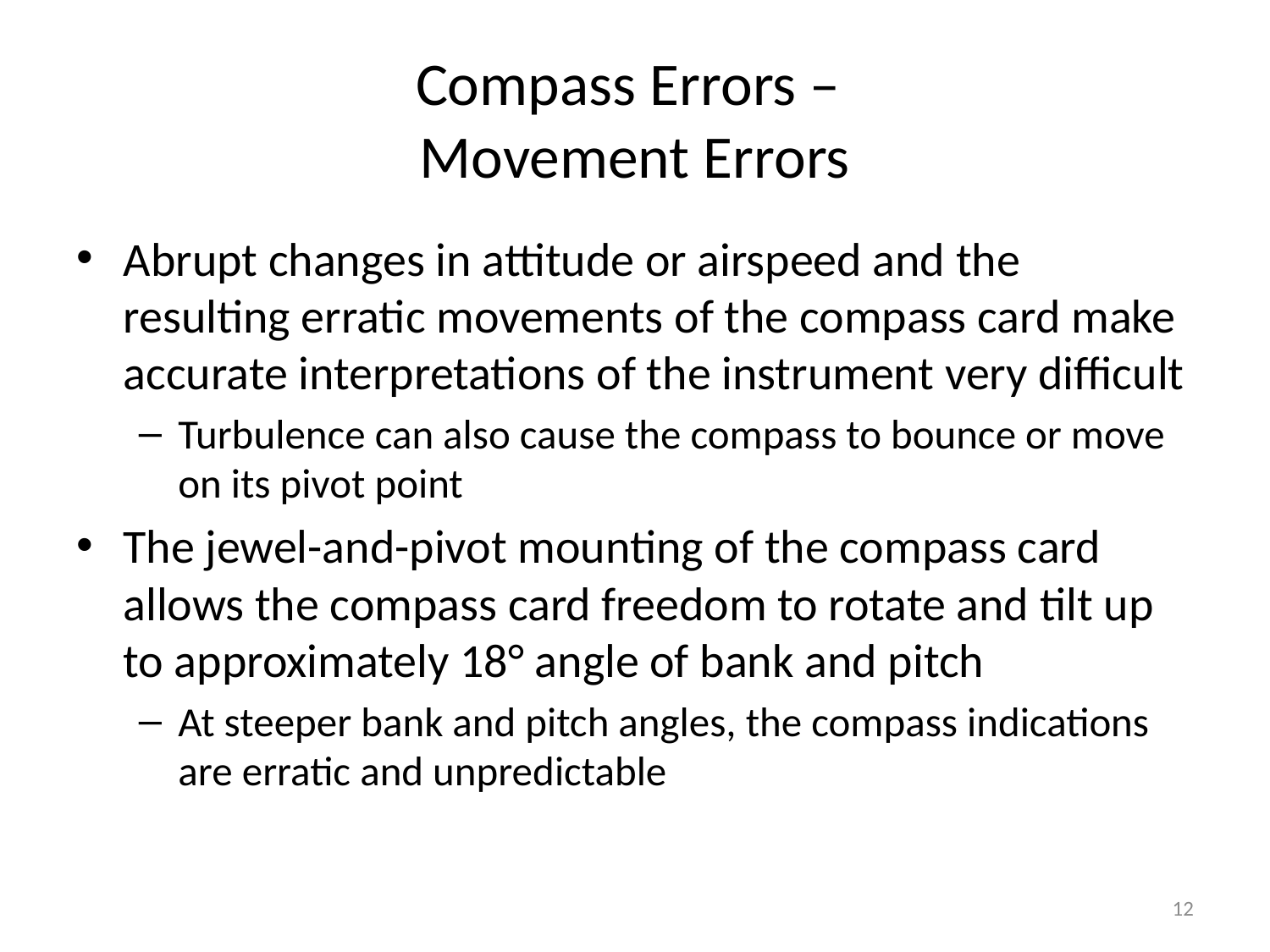

# Compass Errors – Movement Errors
Abrupt changes in attitude or airspeed and the resulting erratic movements of the compass card make accurate interpretations of the instrument very difficult
Turbulence can also cause the compass to bounce or move on its pivot point
The jewel-and-pivot mounting of the compass card allows the compass card freedom to rotate and tilt up to approximately 18° angle of bank and pitch
At steeper bank and pitch angles, the compass indications are erratic and unpredictable

12